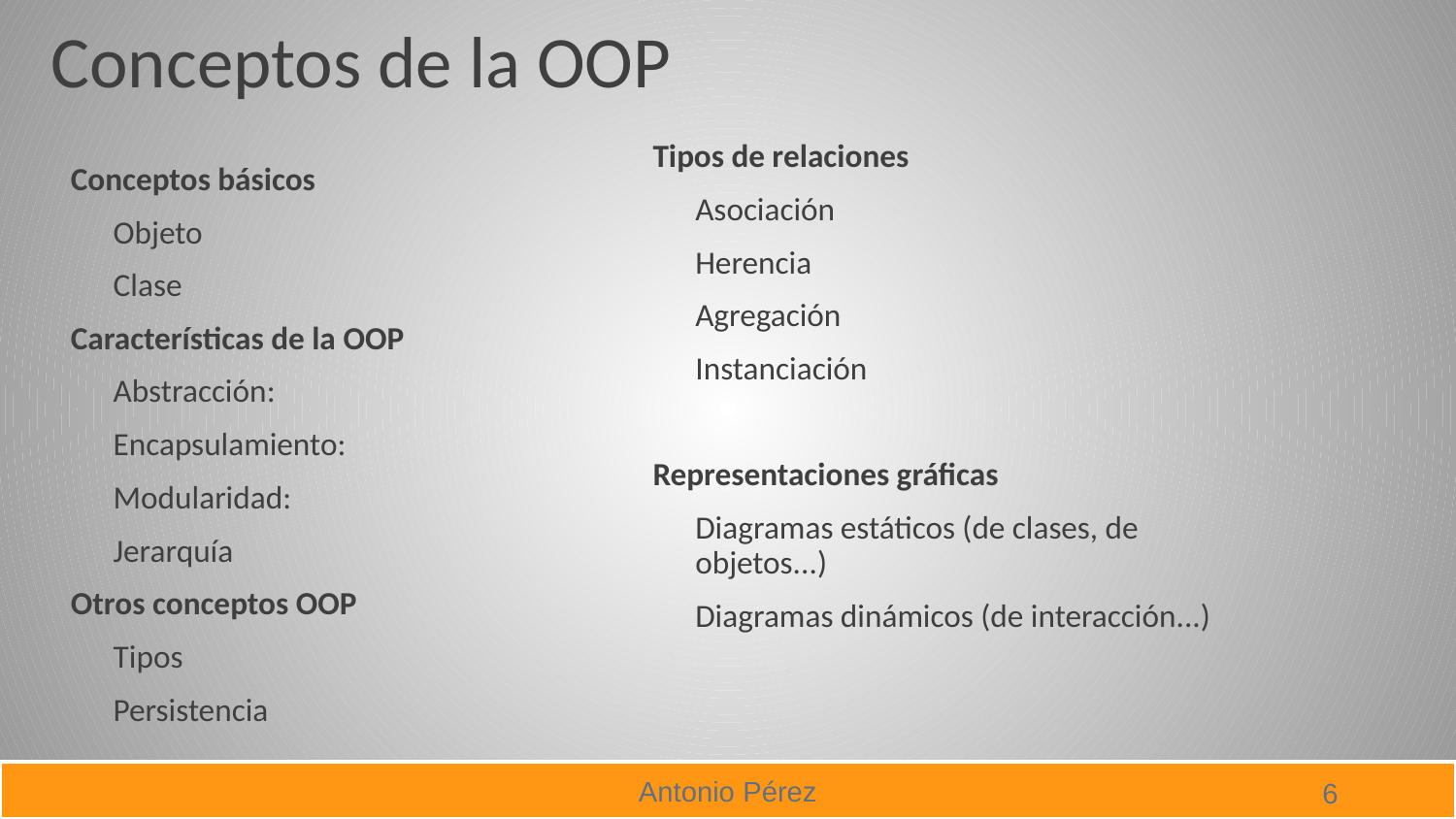

# Conceptos de la OOP
Tipos de relaciones
Asociación
Herencia
Agregación
Instanciación

Representaciones gráficas
Diagramas estáticos (de clases, de objetos...)
Diagramas dinámicos (de interacción...)
Conceptos básicos
Objeto
Clase
Características de la OOP
Abstracción:
Encapsulamiento:
Modularidad:
Jerarquía
Otros conceptos OOP
Tipos
Persistencia